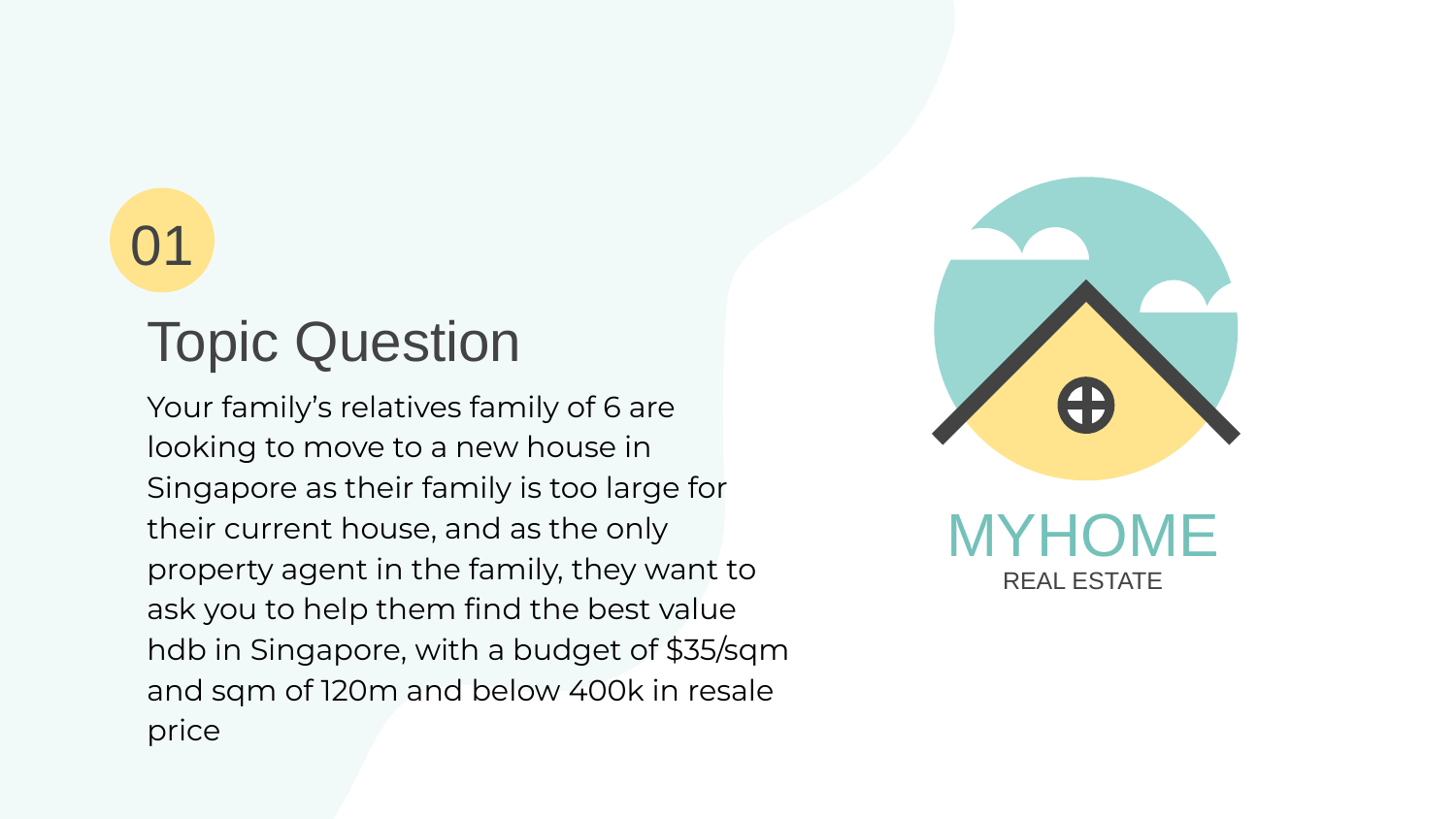

01
# Topic Question
Your family’s relatives family of 6 are looking to move to a new house in Singapore as their family is too large for their current house, and as the only property agent in the family, they want to ask you to help them find the best value hdb in Singapore, with a budget of $35/sqm and sqm of 120m and below 400k in resale price

MYHOME
REAL ESTATE